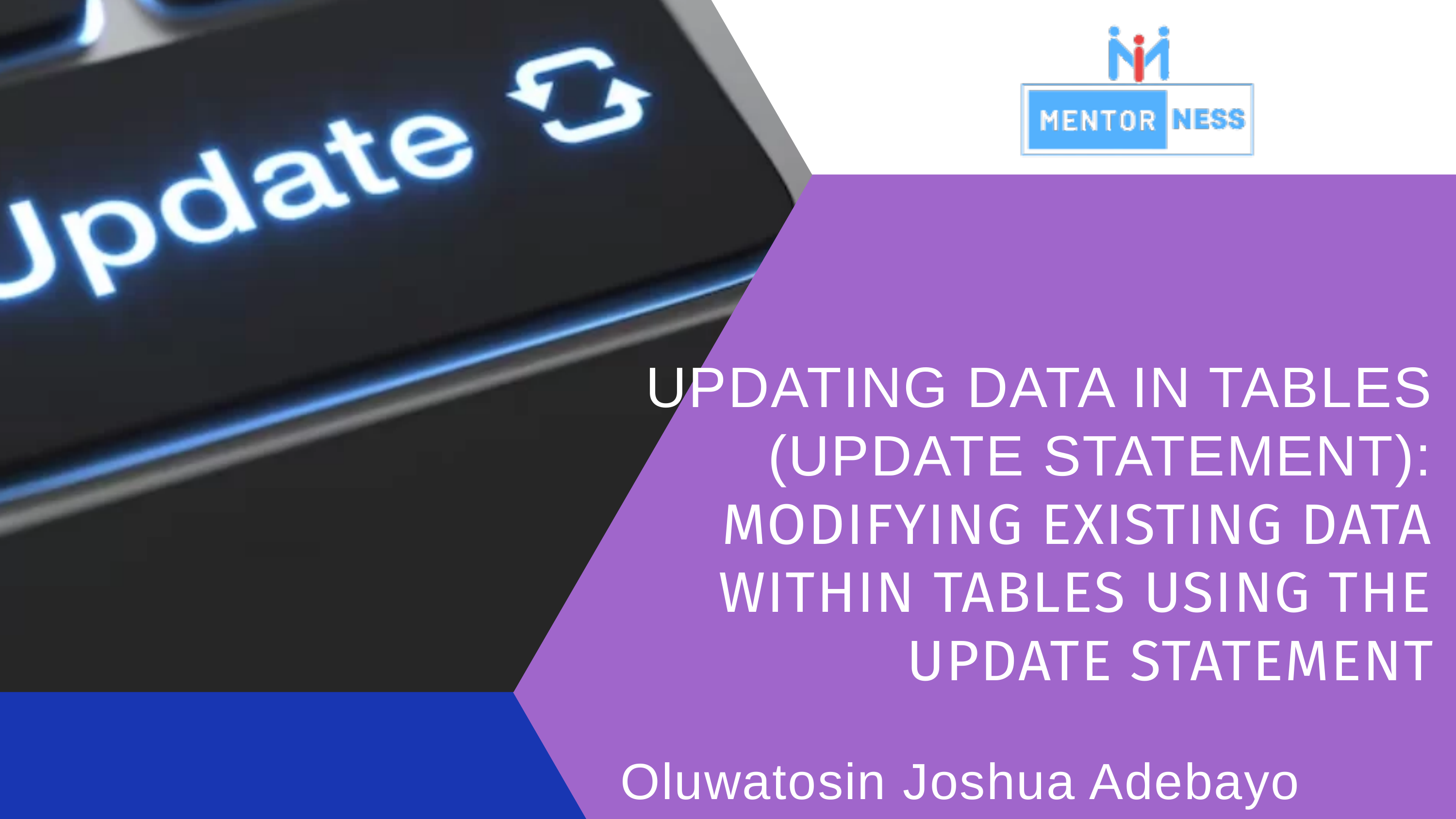

UPDATING DATA IN TABLES (UPDATE STATEMENT): MODIFYING EXISTING DATA WITHIN TABLES USING THE UPDATE STATEMENT
Oluwatosin Joshua Adebayo